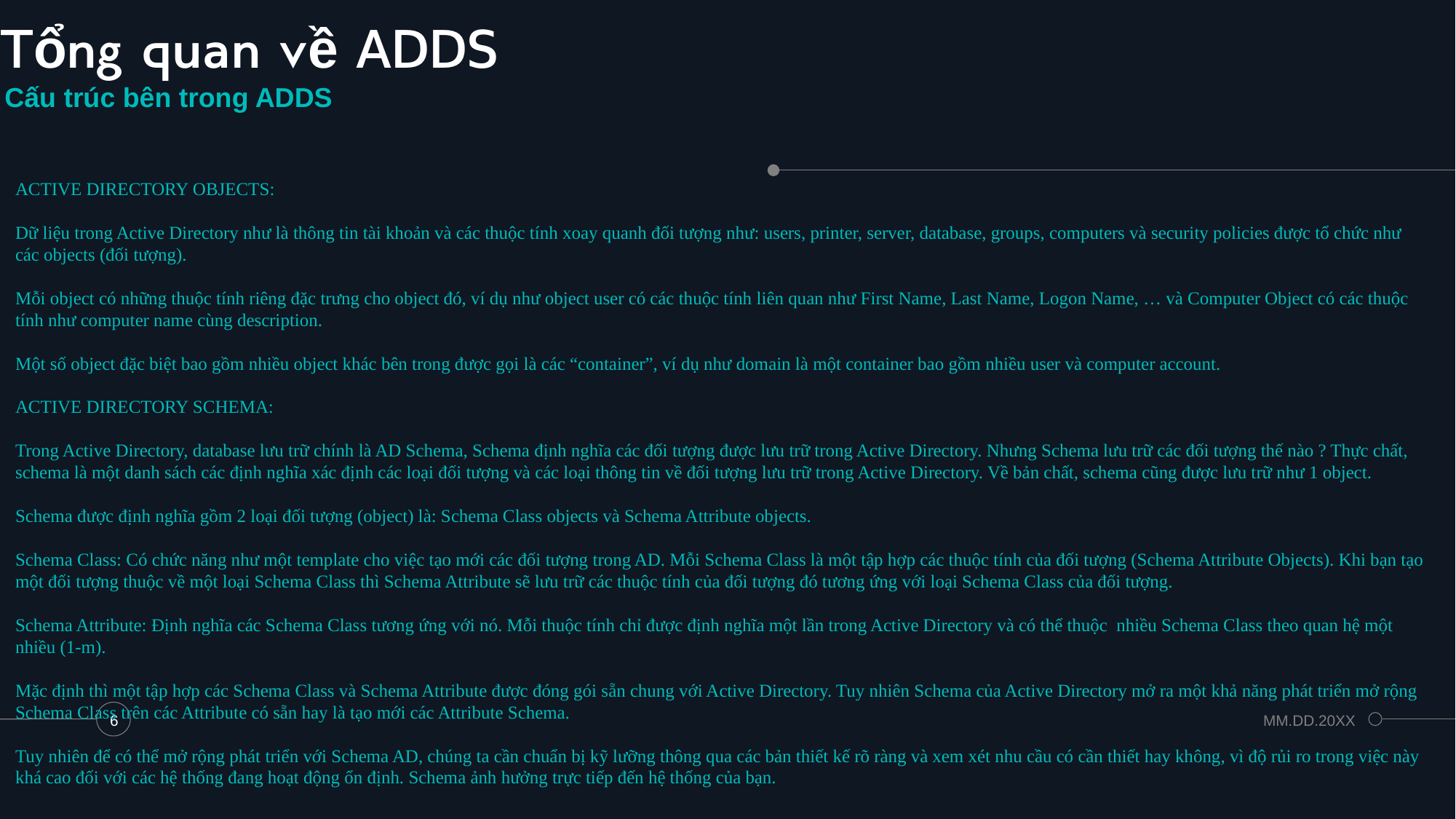

# Tổng quan về ADDS
Cấu trúc bên trong ADDS
ACTIVE DIRECTORY OBJECTS:

Dữ liệu trong Active Directory như là thông tin tài khoản và các thuộc tính xoay quanh đối tượng như: users, printer, server, database, groups, computers và security policies được tổ chức như các objects (đối tượng).

Mỗi object có những thuộc tính riêng đặc trưng cho object đó, ví dụ như object user có các thuộc tính liên quan như First Name, Last Name, Logon Name, … và Computer Object có các thuộc tính như computer name cùng description.

Một số object đặc biệt bao gồm nhiều object khác bên trong được gọi là các “container”, ví dụ như domain là một container bao gồm nhiều user và computer account.

ACTIVE DIRECTORY SCHEMA:

Trong Active Directory, database lưu trữ chính là AD Schema, Schema định nghĩa các đối tượng được lưu trữ trong Active Directory. Nhưng Schema lưu trữ các đối tượng thế nào ? Thực chất, schema là một danh sách các định nghĩa xác định các loại đối tượng và các loại thông tin về đối tượng lưu trữ trong Active Directory. Về bản chất, schema cũng được lưu trữ như 1 object.

Schema được định nghĩa gồm 2 loại đối tượng (object) là: Schema Class objects và Schema Attribute objects.

Schema Class: Có chức năng như một template cho việc tạo mới các đối tượng trong AD. Mỗi Schema Class là một tập hợp các thuộc tính của đối tượng (Schema Attribute Objects). Khi bạn tạo một đối tượng thuộc về một loại Schema Class thì Schema Attribute sẽ lưu trữ các thuộc tính của đối tượng đó tương ứng với loại Schema Class của đối tượng.

Schema Attribute: Định nghĩa các Schema Class tương ứng với nó. Mỗi thuộc tính chỉ được định nghĩa một lần trong Active Directory và có thể thuộc  nhiều Schema Class theo quan hệ một nhiều (1-m).

Mặc định thì một tập hợp các Schema Class và Schema Attribute được đóng gói sẵn chung với Active Directory. Tuy nhiên Schema của Active Directory mở ra một khả năng phát triển mở rộng Schema Class trên các Attribute có sẵn hay là tạo mới các Attribute Schema.

Tuy nhiên để có thể mở rộng phát triển với Schema AD, chúng ta cần chuẩn bị kỹ lưỡng thông qua các bản thiết kế rõ ràng và xem xét nhu cầu có cần thiết hay không, vì độ rủi ro trong việc này khá cao đối với các hệ thống đang hoạt động ổn định. Schema ảnh hưởng trực tiếp đến hệ thống của bạn.

MM.DD.20XX
6